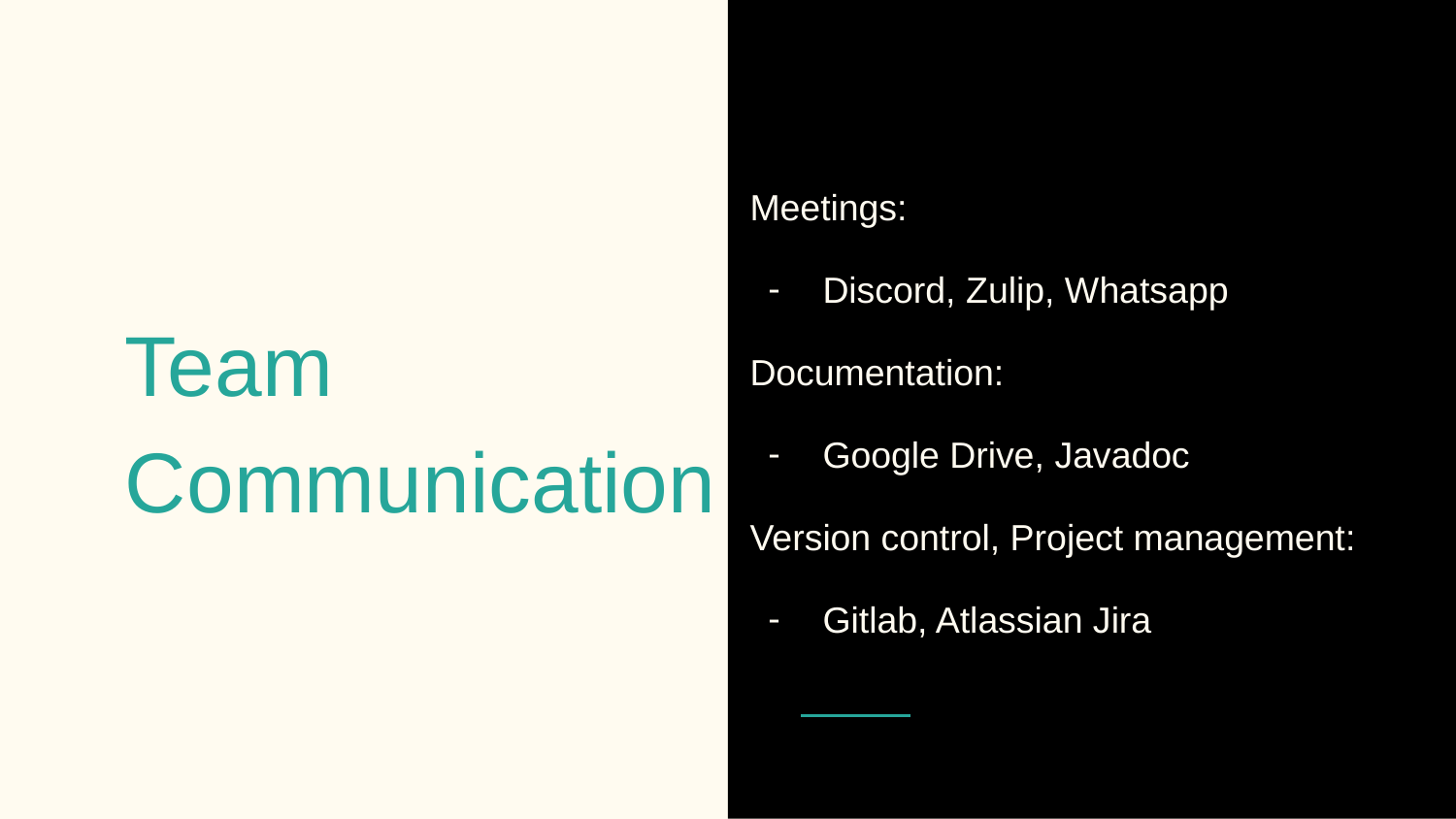

Meetings:
Discord, Zulip, Whatsapp
Documentation:
Google Drive, Javadoc
Version control, Project management:
Gitlab, Atlassian Jira
# Team Communication